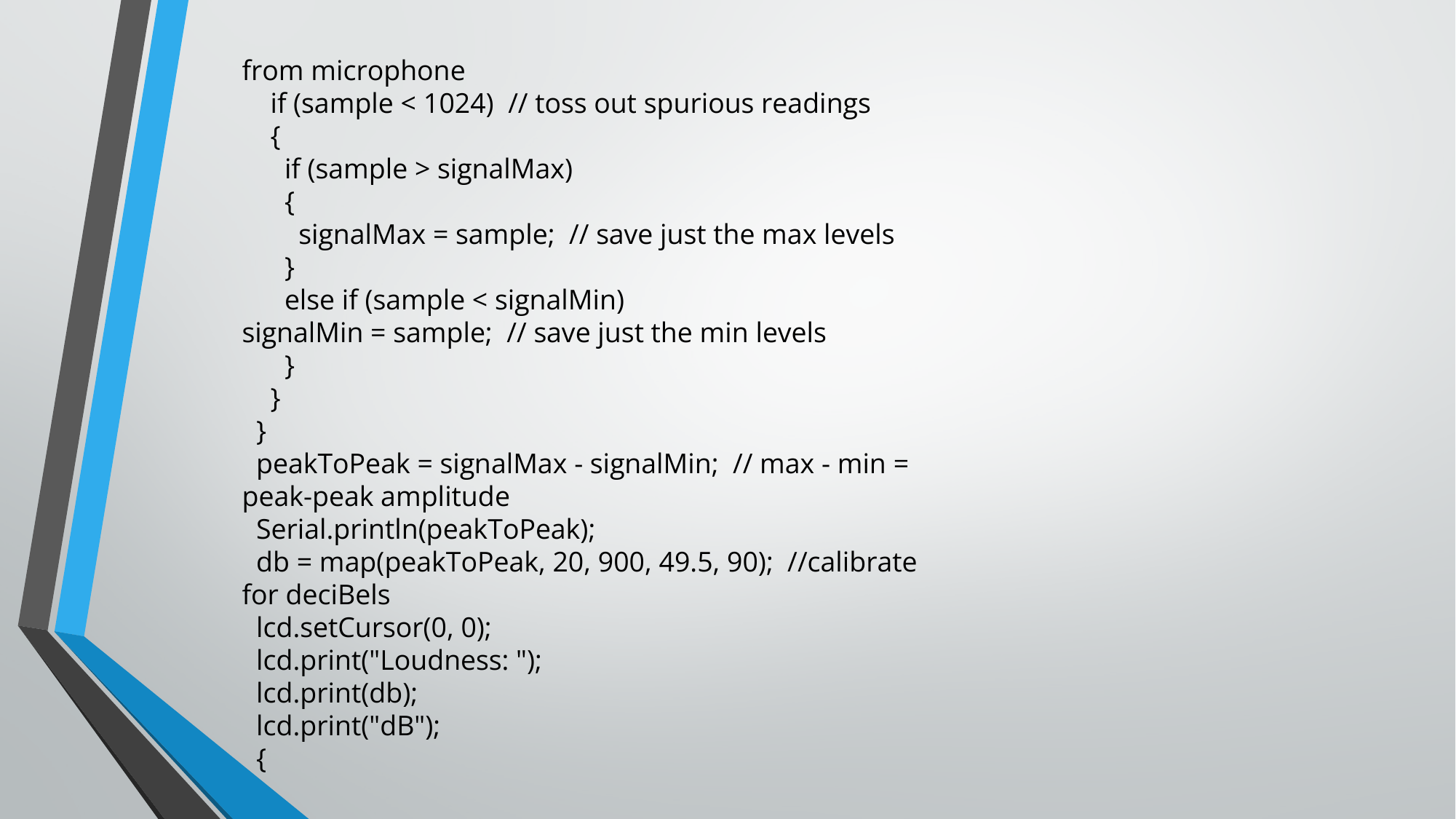

from microphone
    if (sample < 1024)  // toss out spurious readings
    {
      if (sample > signalMax)
      {
        signalMax = sample;  // save just the max levels
      }
      else if (sample < signalMin)
signalMin = sample;  // save just the min levels
      }
    }
  }
  peakToPeak = signalMax - signalMin;  // max - min = peak-peak amplitude
  Serial.println(peakToPeak);
  db = map(peakToPeak, 20, 900, 49.5, 90);  //calibrate for deciBels
  lcd.setCursor(0, 0);
  lcd.print("Loudness: ");
  lcd.print(db);
  lcd.print("dB");
  {